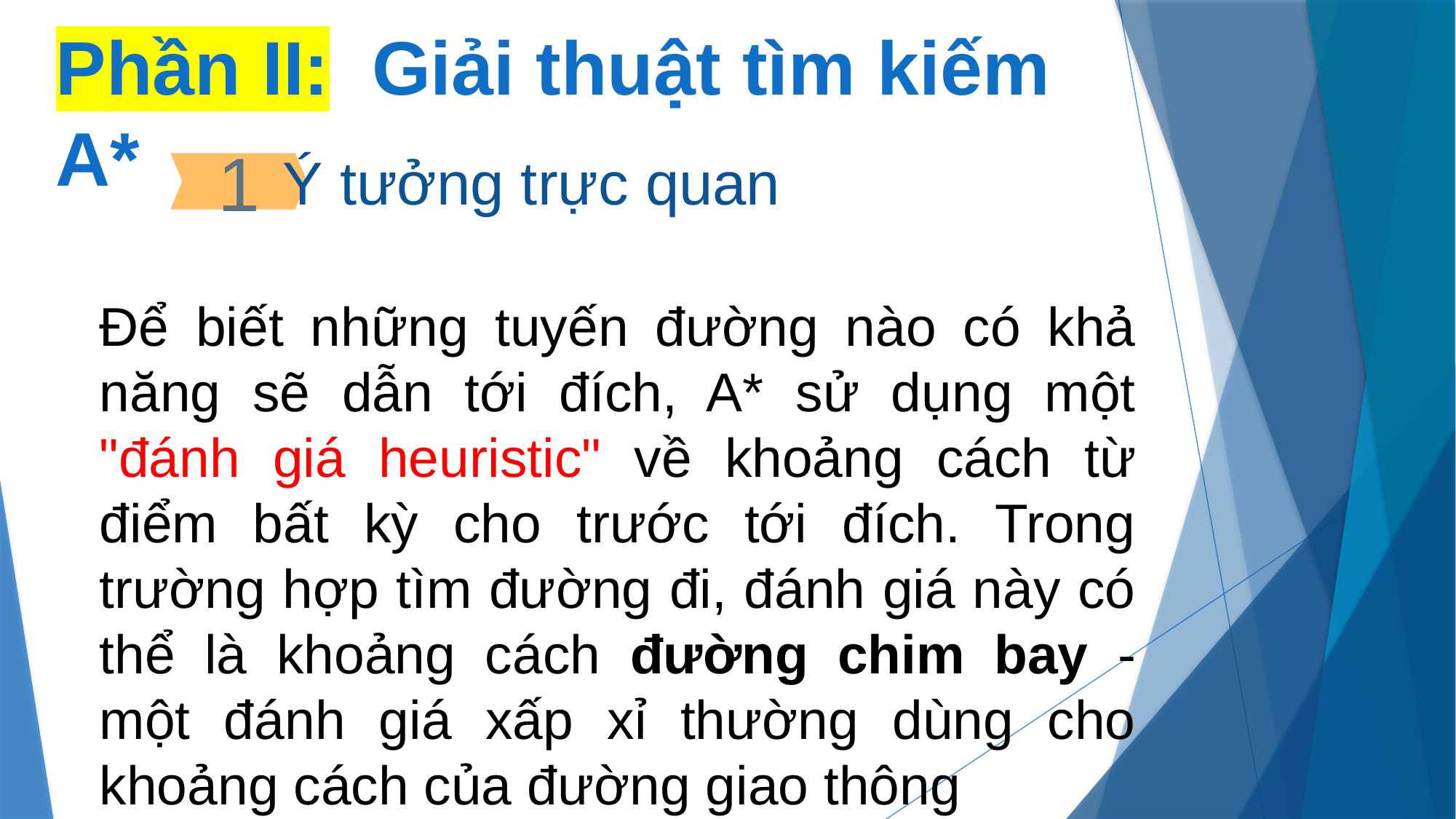

# Phần II:  Giải thuật tìm kiếm A*
Ý tưởng trực quan
1
Để biết những tuyến đường nào có khả năng sẽ dẫn tới đích, A* sử dụng một "đánh giá heuristic" về khoảng cách từ điểm bất kỳ cho trước tới đích. Trong trường hợp tìm đường đi, đánh giá này có thể là khoảng cách đường chim bay - một đánh giá xấp xỉ thường dùng cho khoảng cách của đường giao thông